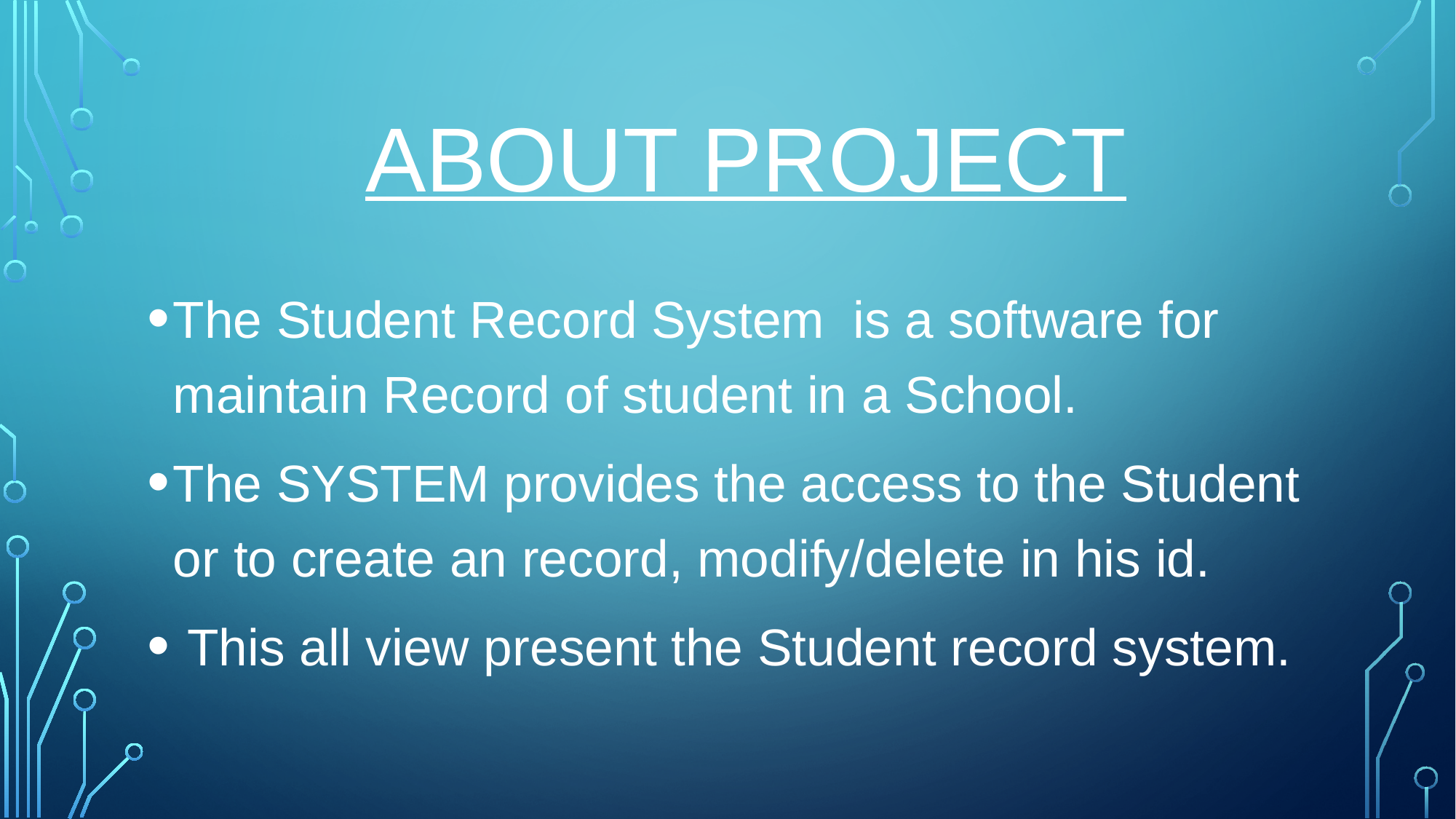

# ABOUT PROJECT
The Student Record System  is a software for maintain Record of student in a School.
The SYSTEM provides the access to the Student or to create an record, modify/delete in his id.
 This all view present the Student record system.